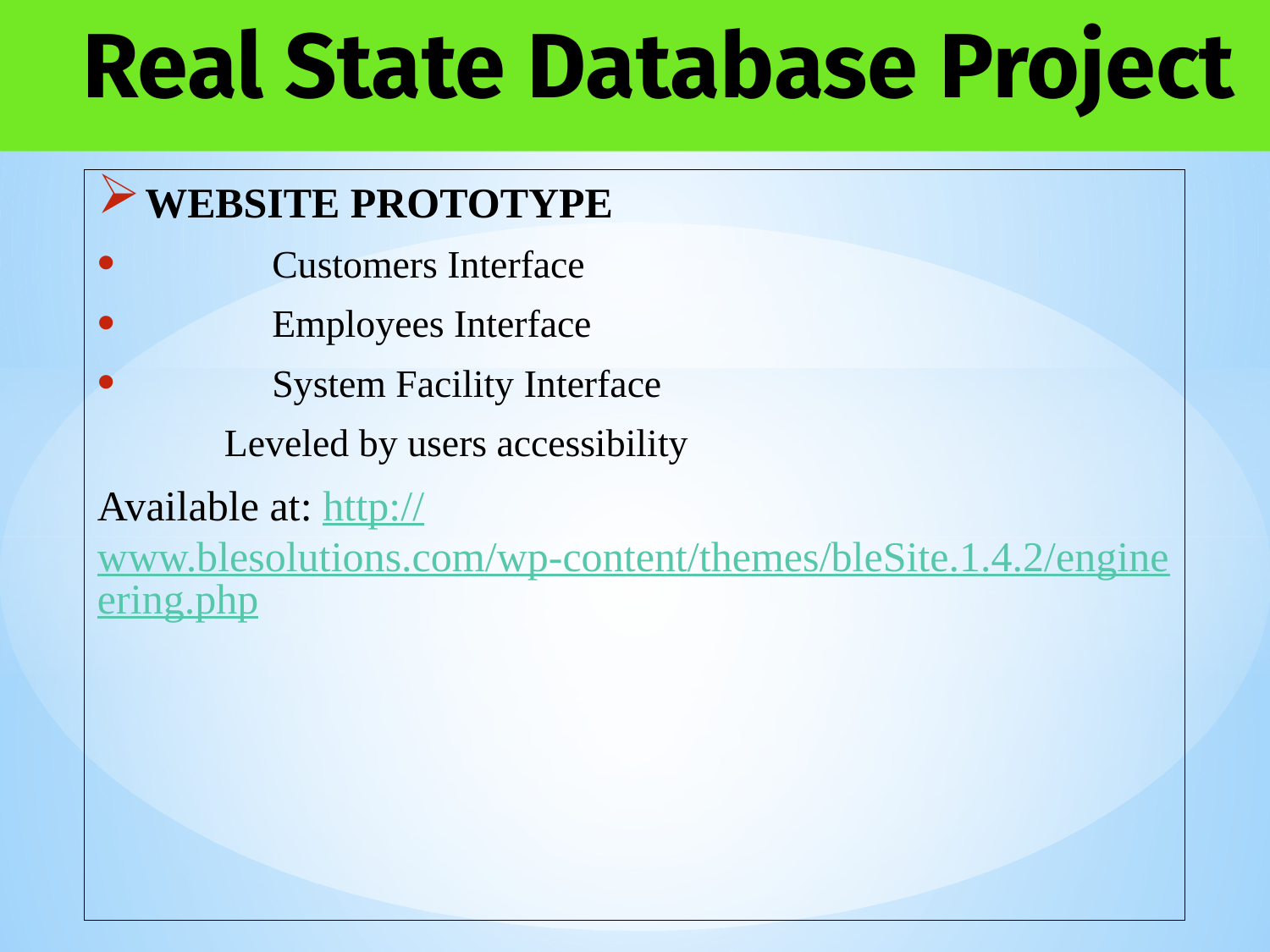

# Real State Database Project
WEBSITE PROTOTYPE
	Customers Interface
	Employees Interface
	System Facility Interface
	Leveled by users accessibility
Available at: http://www.blesolutions.com/wp-content/themes/bleSite.1.4.2/engineering.php